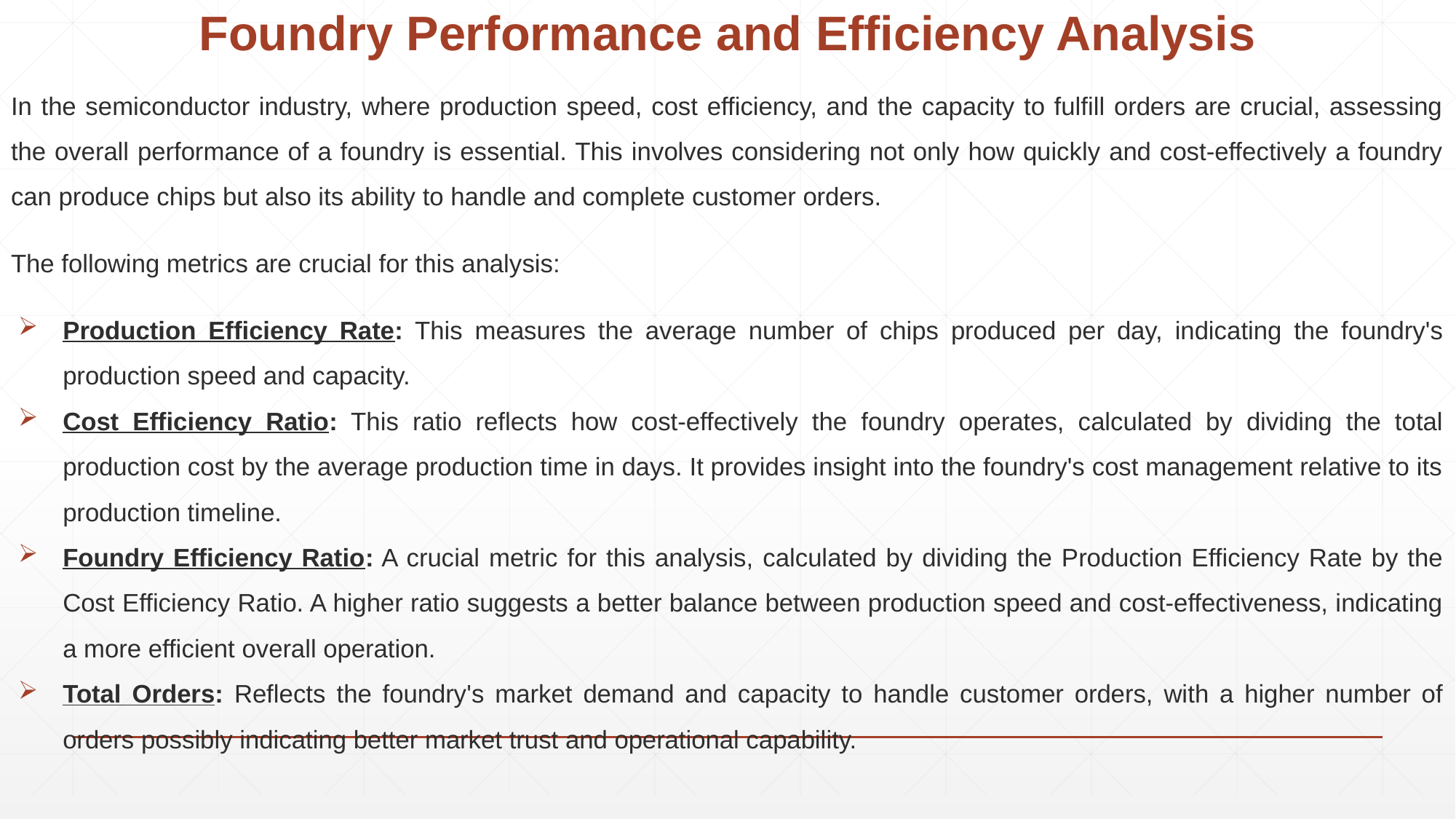

# Foundry Performance and Efficiency Analysis
In the semiconductor industry, where production speed, cost efficiency, and the capacity to fulfill orders are crucial, assessing the overall performance of a foundry is essential. This involves considering not only how quickly and cost-effectively a foundry can produce chips but also its ability to handle and complete customer orders.
The following metrics are crucial for this analysis:
Production Efficiency Rate: This measures the average number of chips produced per day, indicating the foundry's production speed and capacity.
Cost Efficiency Ratio: This ratio reflects how cost-effectively the foundry operates, calculated by dividing the total production cost by the average production time in days. It provides insight into the foundry's cost management relative to its production timeline.
Foundry Efficiency Ratio: A crucial metric for this analysis, calculated by dividing the Production Efficiency Rate by the Cost Efficiency Ratio. A higher ratio suggests a better balance between production speed and cost-effectiveness, indicating a more efficient overall operation.
Total Orders: Reflects the foundry's market demand and capacity to handle customer orders, with a higher number of orders possibly indicating better market trust and operational capability.